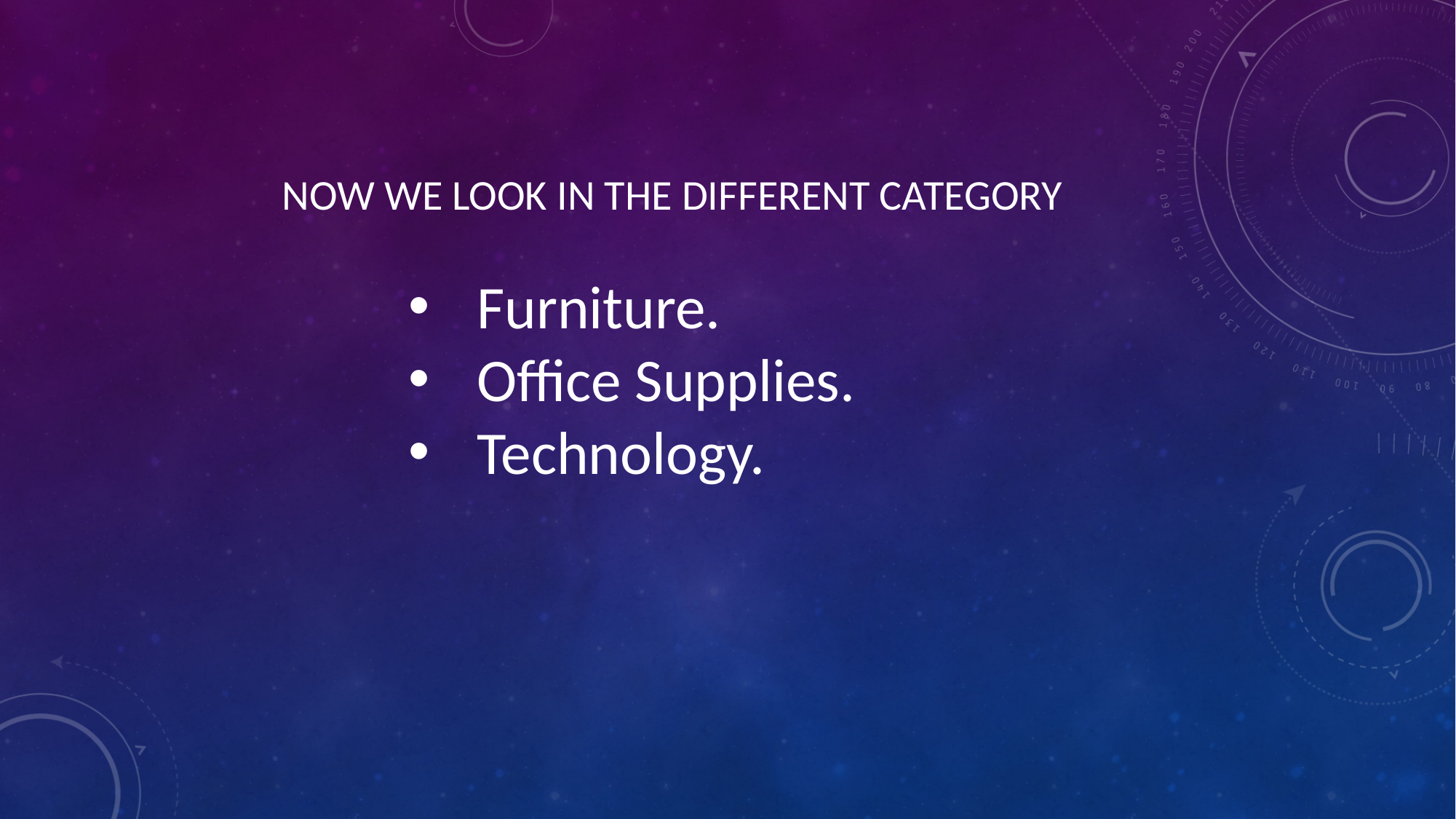

# Now we look in the different Category
Furniture.
Office Supplies.
Technology.